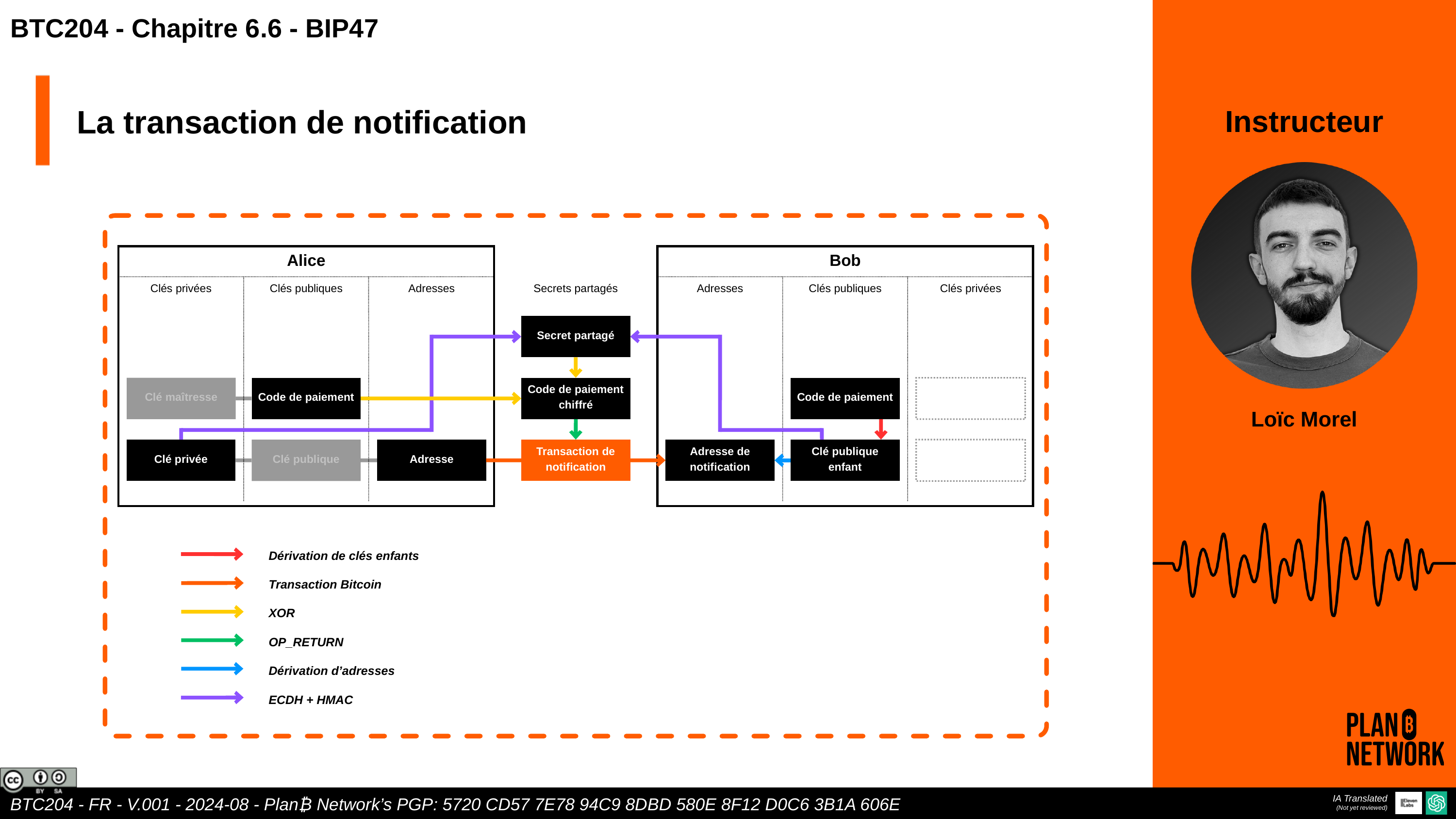

BTC204 - Chapitre 6.6 - BIP47

La transaction de notification
Instructeur

Alice

Bob

Clés privées
Clés publiques
Adresses
Secrets partagés
Adresses
Clés publiques
Clés privées

Secret partagé

Clé maîtresse

Code de paiement

Code de paiement chiffré

Code de paiement

Loïc Morel

Clé privée

Clé publique

Adresse

Transaction de notification

Adresse de notification

Clé publique enfant

Dérivation de clés enfants

Transaction Bitcoin

XOR

OP_RETURN

Dérivation d’adresses

ECDH + HMAC

IA Translated
(Not yet reviewed)
BTC204 - FR - V.001 - 2024-08 - Plan₿ Network’s PGP: 5720 CD57 7E78 94C9 8DBD 580E 8F12 D0C6 3B1A 606E